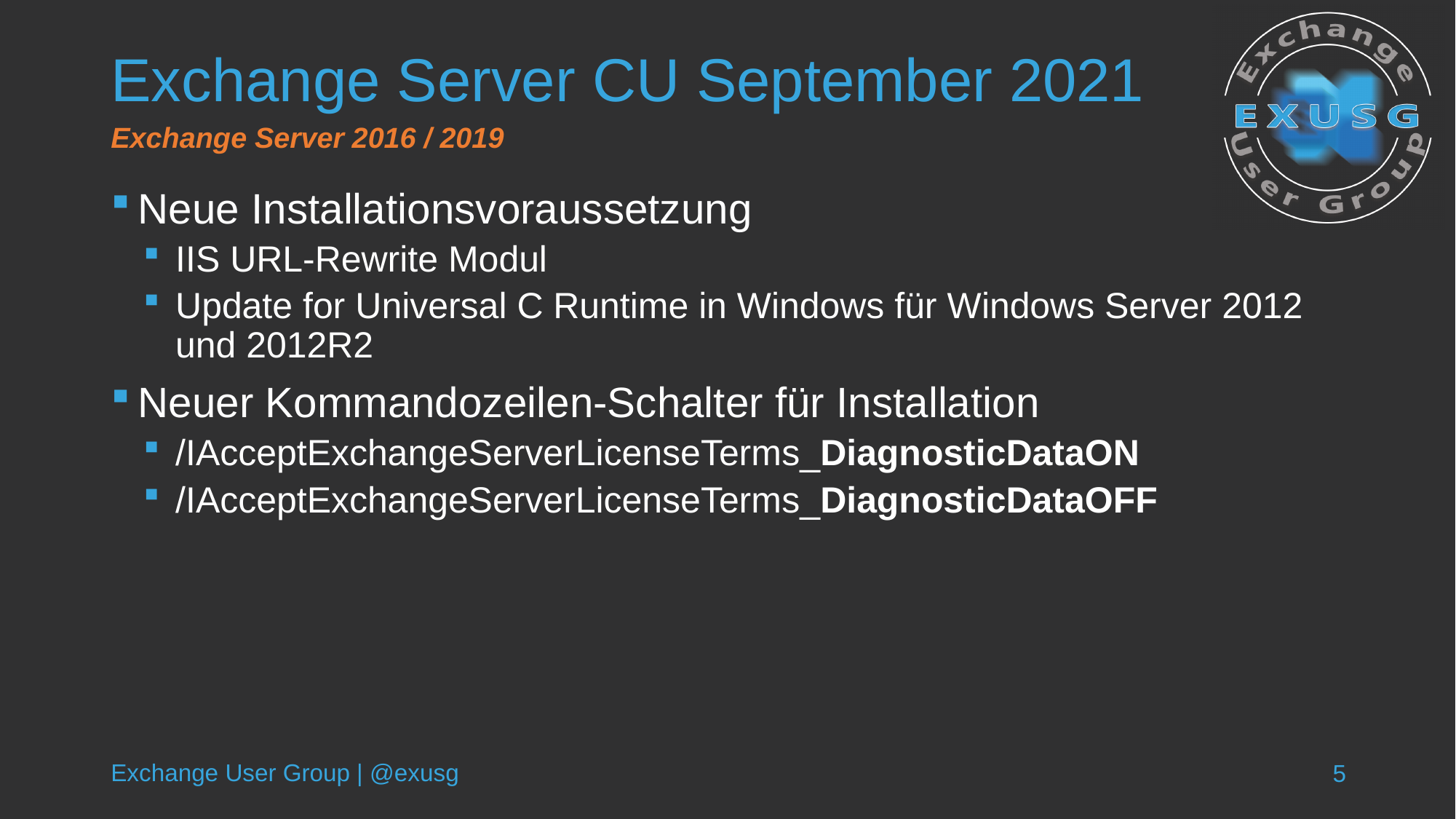

# Exchange Server CU September 2021
Exchange Server 2016 / 2019
Neue Installationsvoraussetzung
IIS URL-Rewrite Modul
Update for Universal C Runtime in Windows für Windows Server 2012 und 2012R2
Neuer Kommandozeilen-Schalter für Installation
/IAcceptExchangeServerLicenseTerms_DiagnosticDataON
/IAcceptExchangeServerLicenseTerms_DiagnosticDataOFF